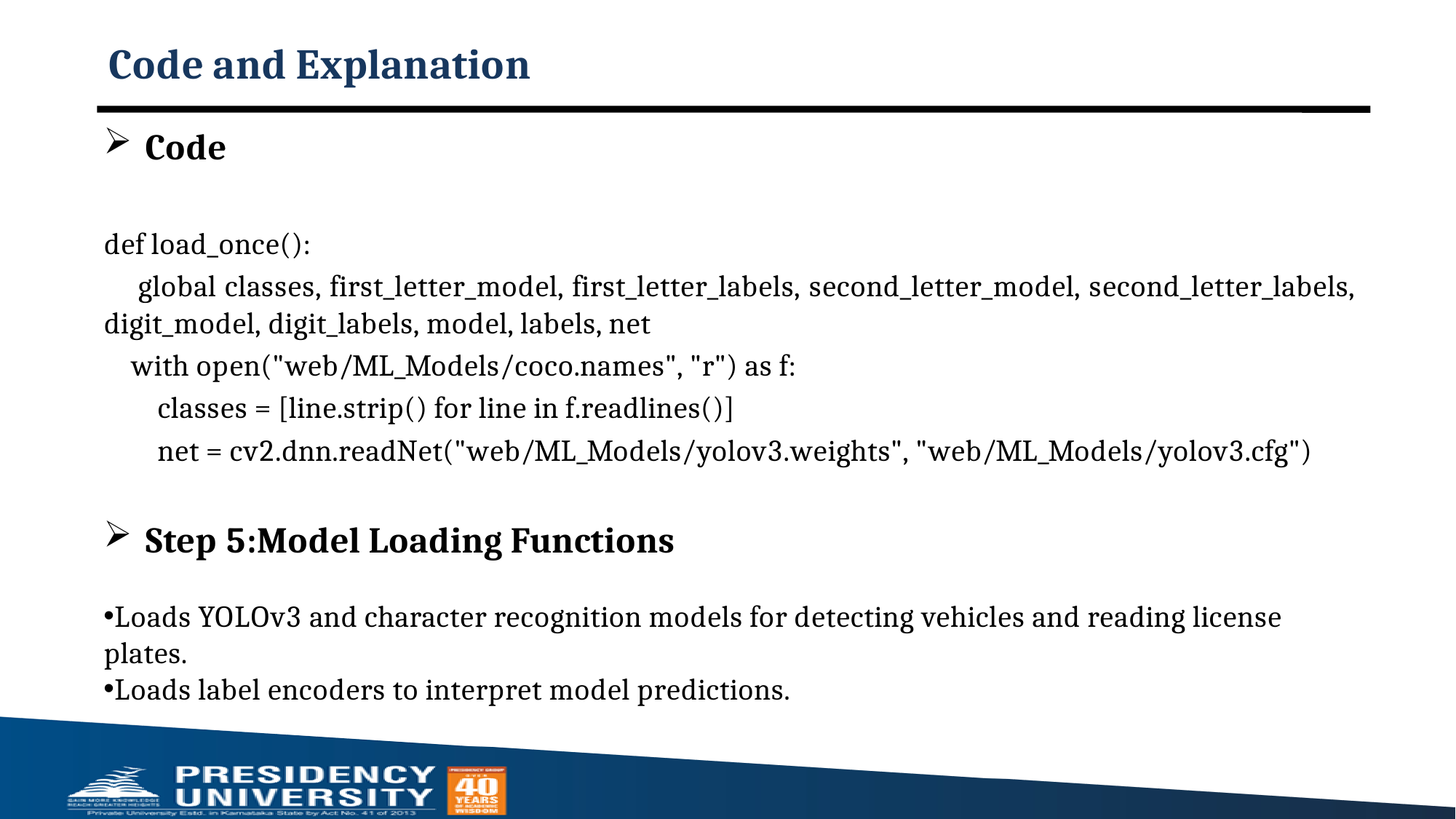

# Code and Explanation
Code

def load_once():
    global classes, first_letter_model, first_letter_labels, second_letter_model, second_letter_labels, digit_model, digit_labels, model, labels, net
    with open("web/ML_Models/coco.names", "r") as f:
        classes = [line.strip() for line in f.readlines()]
        net = cv2.dnn.readNet("web/ML_Models/yolov3.weights", "web/ML_Models/yolov3.cfg")

Step 5:Model Loading Functions

Loads YOLOv3 and character recognition models for detecting vehicles and reading license plates.
Loads label encoders to interpret model predictions.